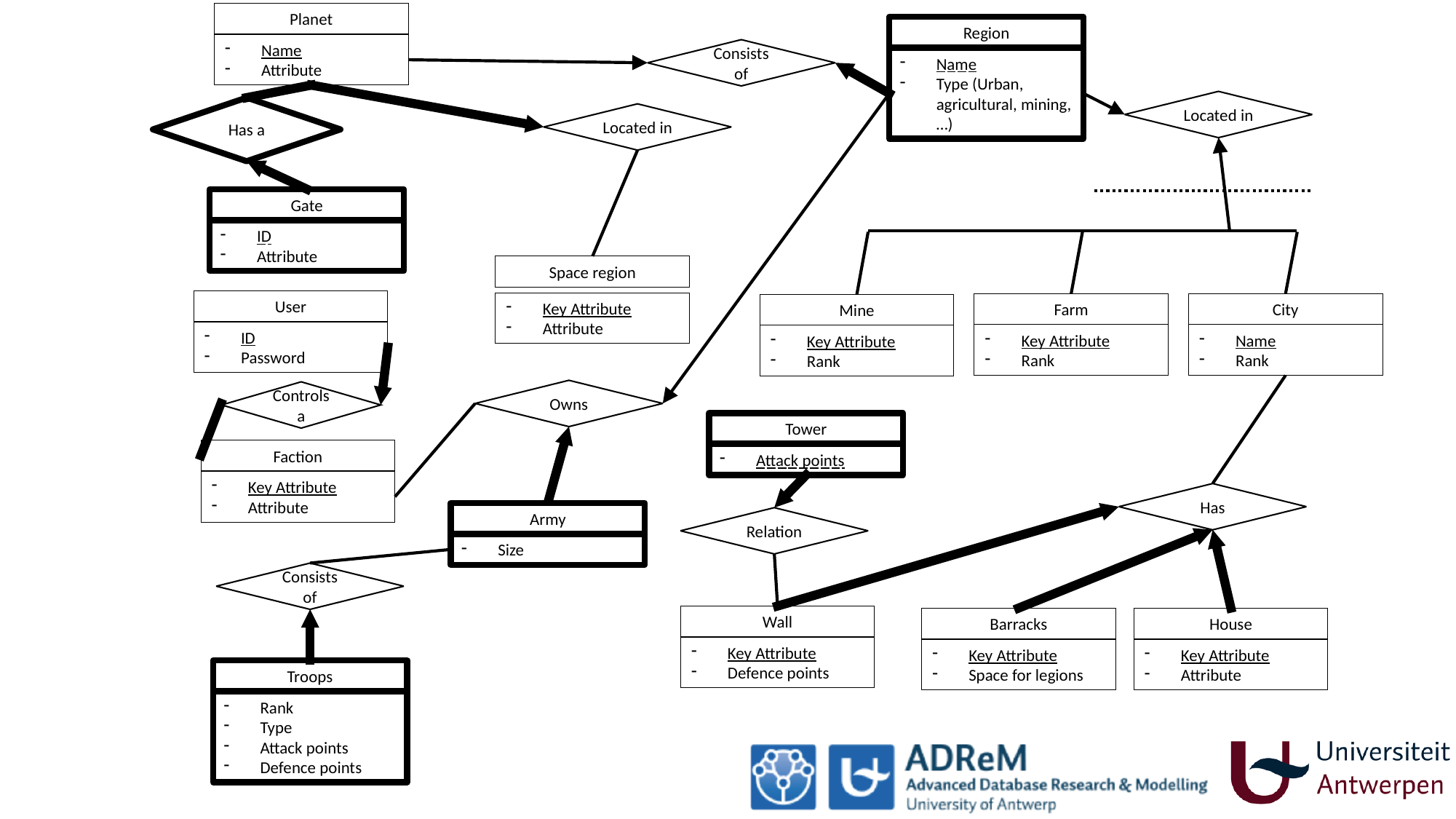

Planet
Name
Attribute
Region
Name
Type (Urban, agricultural, mining, …)
Consists of
Located in
Has a
Located in
Gate
ID
Attribute
Space region
Key Attribute
Attribute
User
ID
Password
Farm
Key Attribute
Rank
City
Name
Rank
Mine
Key Attribute
Rank
Owns
Controls a
Tower
Attack points
Faction
Key Attribute
Attribute
Has
Army
Size
Relation
Consists of
Wall
Key Attribute
Defence points
Barracks
Key Attribute
Space for legions
House
Key Attribute
Attribute
Troops
Rank
Type
Attack points
Defence points